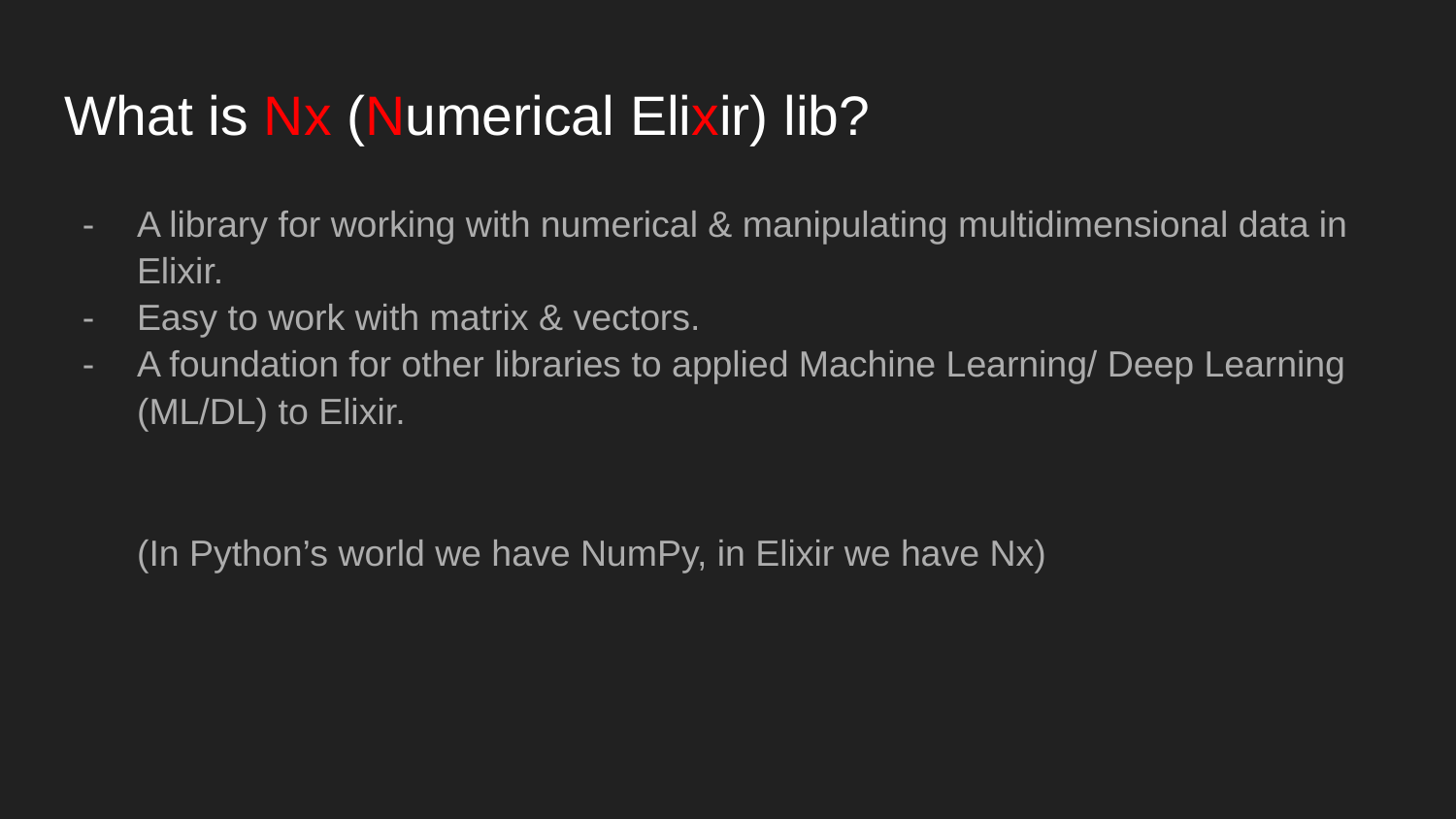

# What is Nx (Numerical Elixir) lib?
A library for working with numerical & manipulating multidimensional data in Elixir.
Easy to work with matrix & vectors.
A foundation for other libraries to applied Machine Learning/ Deep Learning (ML/DL) to Elixir.

(In Python’s world we have NumPy, in Elixir we have Nx)